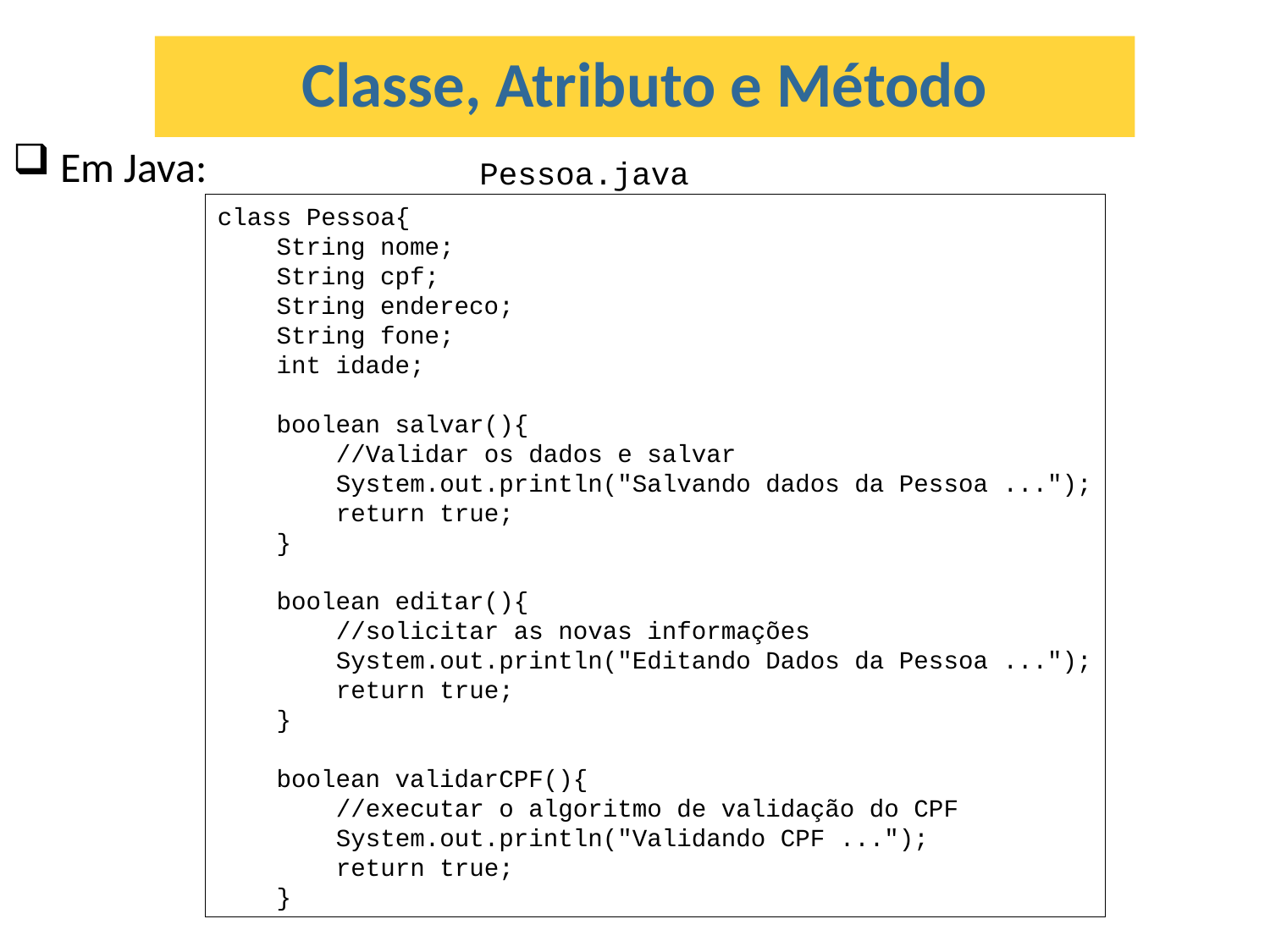

Classe, Atributo e Método
Em Java:
Pessoa.java
class Pessoa{
    String nome;
    String cpf;
    String endereco;
    String fone;
    int idade;
    boolean salvar(){
        //Validar os dados e salvar
        System.out.println("Salvando dados da Pessoa ...");
        return true;
    }

    boolean editar(){
        //solicitar as novas informações
        System.out.println("Editando Dados da Pessoa ...");
        return true;
    }

    boolean validarCPF(){
        //executar o algoritmo de validação do CPF
        System.out.println("Validando CPF ...");
        return true;
    }